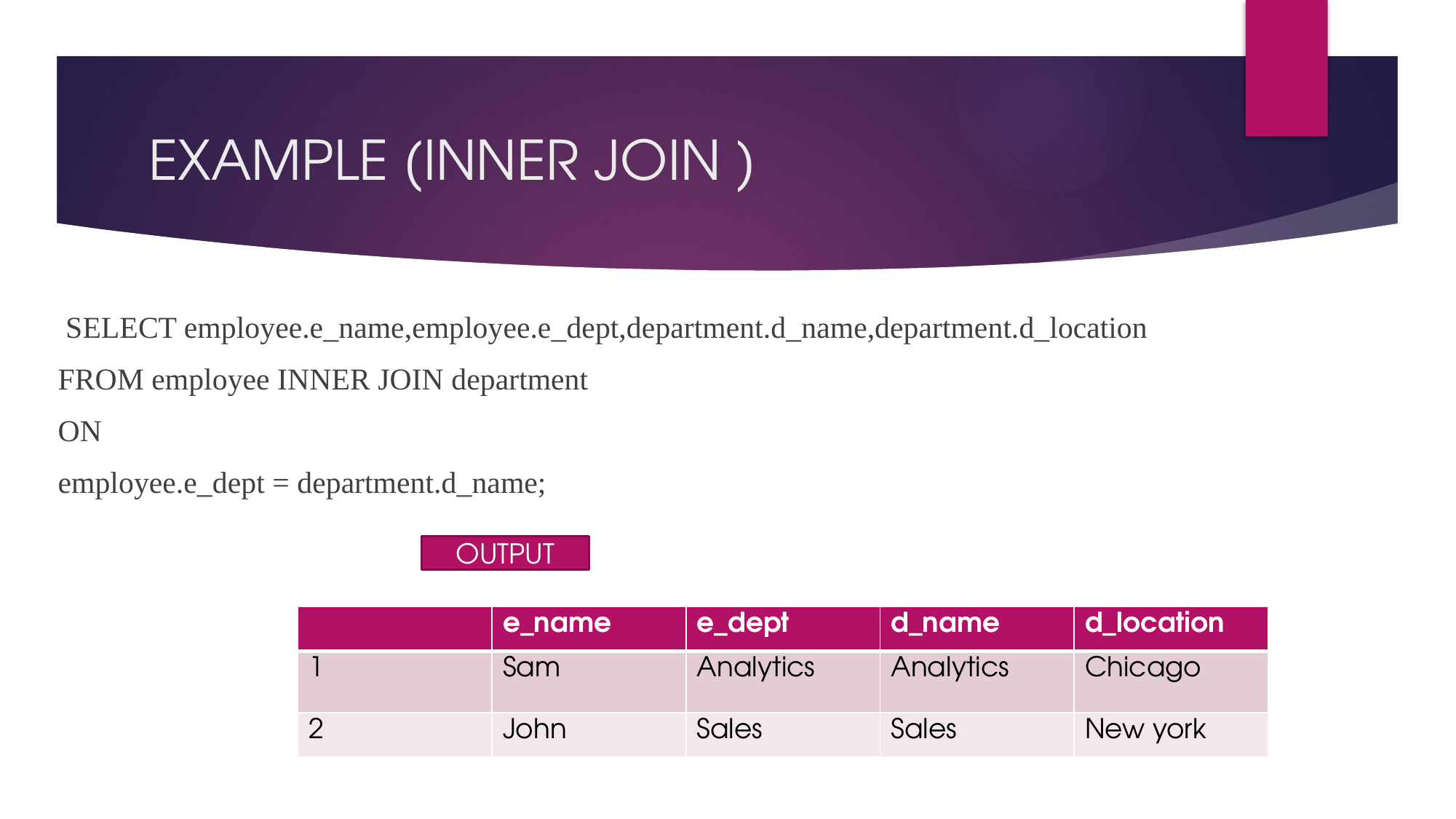

# EXAMPLE (INNER JOIN )
 SELECT employee.e_name,employee.e_dept,department.d_name,department.d_location
FROM employee INNER JOIN department
ON
employee.e_dept = department.d_name;
OUTPUT
|  | e\_name | e\_dept | d\_name | d\_location |
| --- | --- | --- | --- | --- |
| 1 | Sam | Analytics | Analytics | Chicago |
| 2 | John | Sales | Sales | New york |